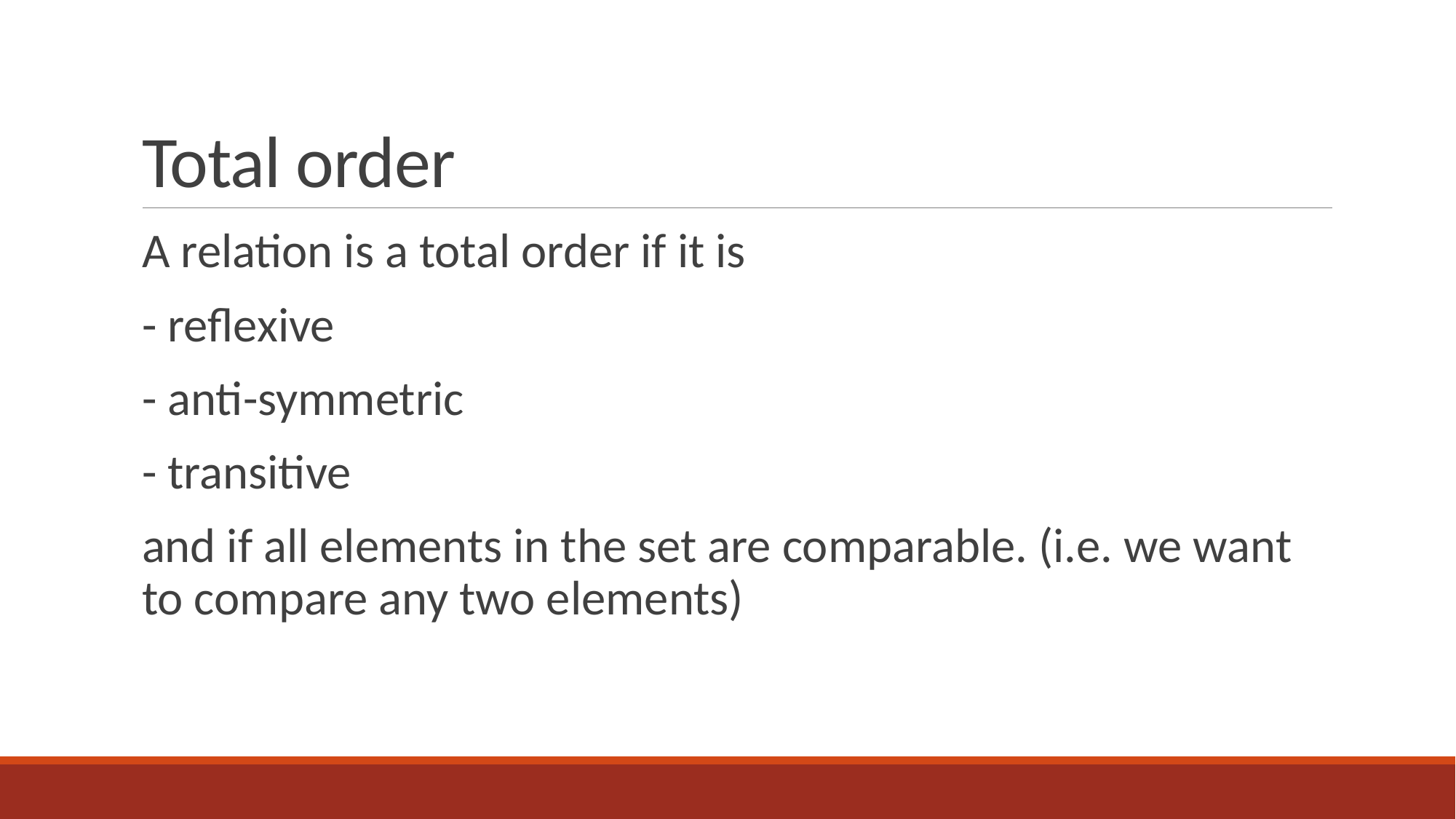

# Total order
A relation is a total order if it is
- reflexive
- anti-symmetric
- transitive
and if all elements in the set are comparable. (i.e. we want to compare any two elements)